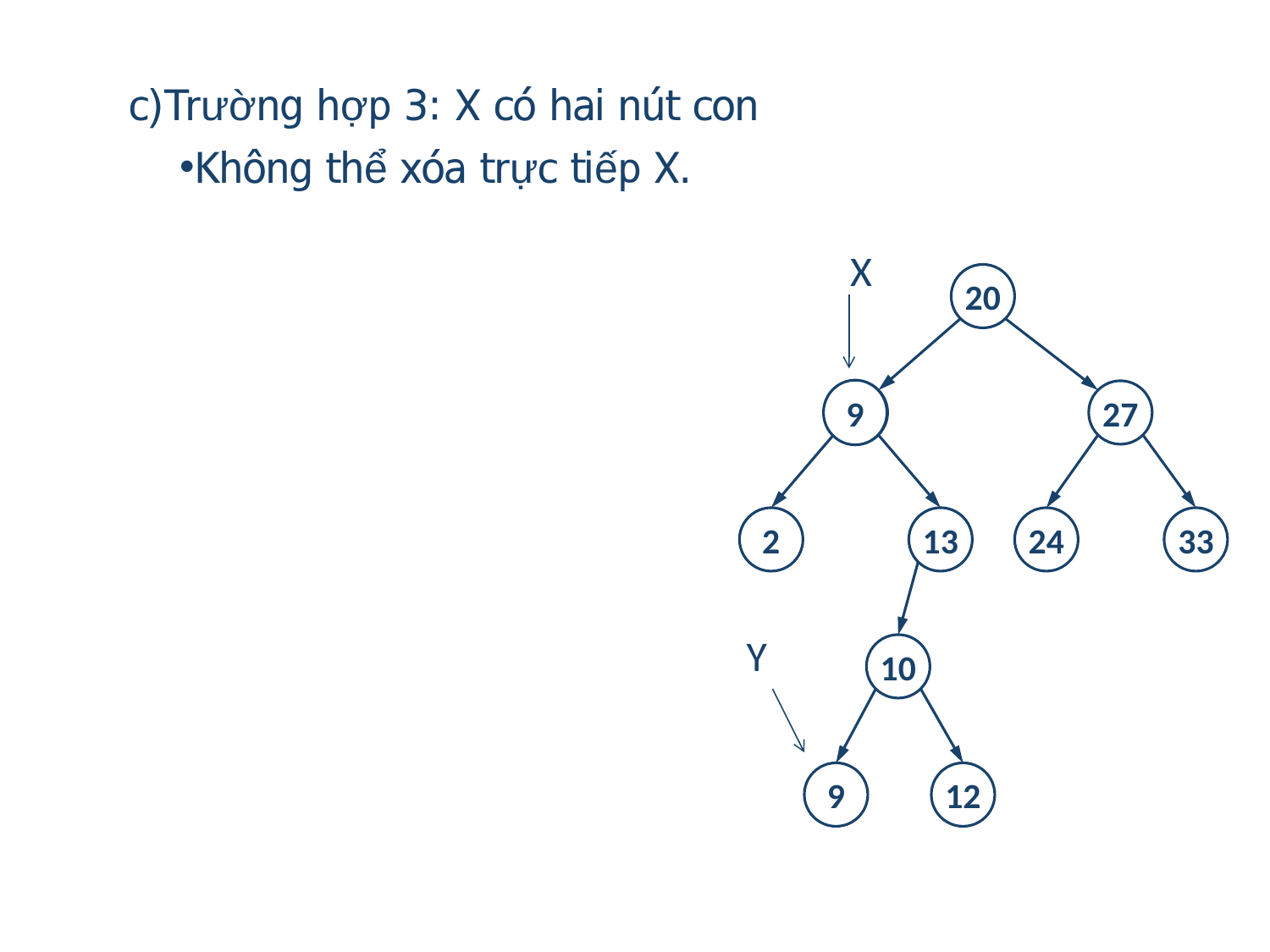

Trường hợp 3: X có hai nút con
Không thể xóa trực tiếp X.
X
20
9
8
27
2
13
24
33
Y
10
9
12